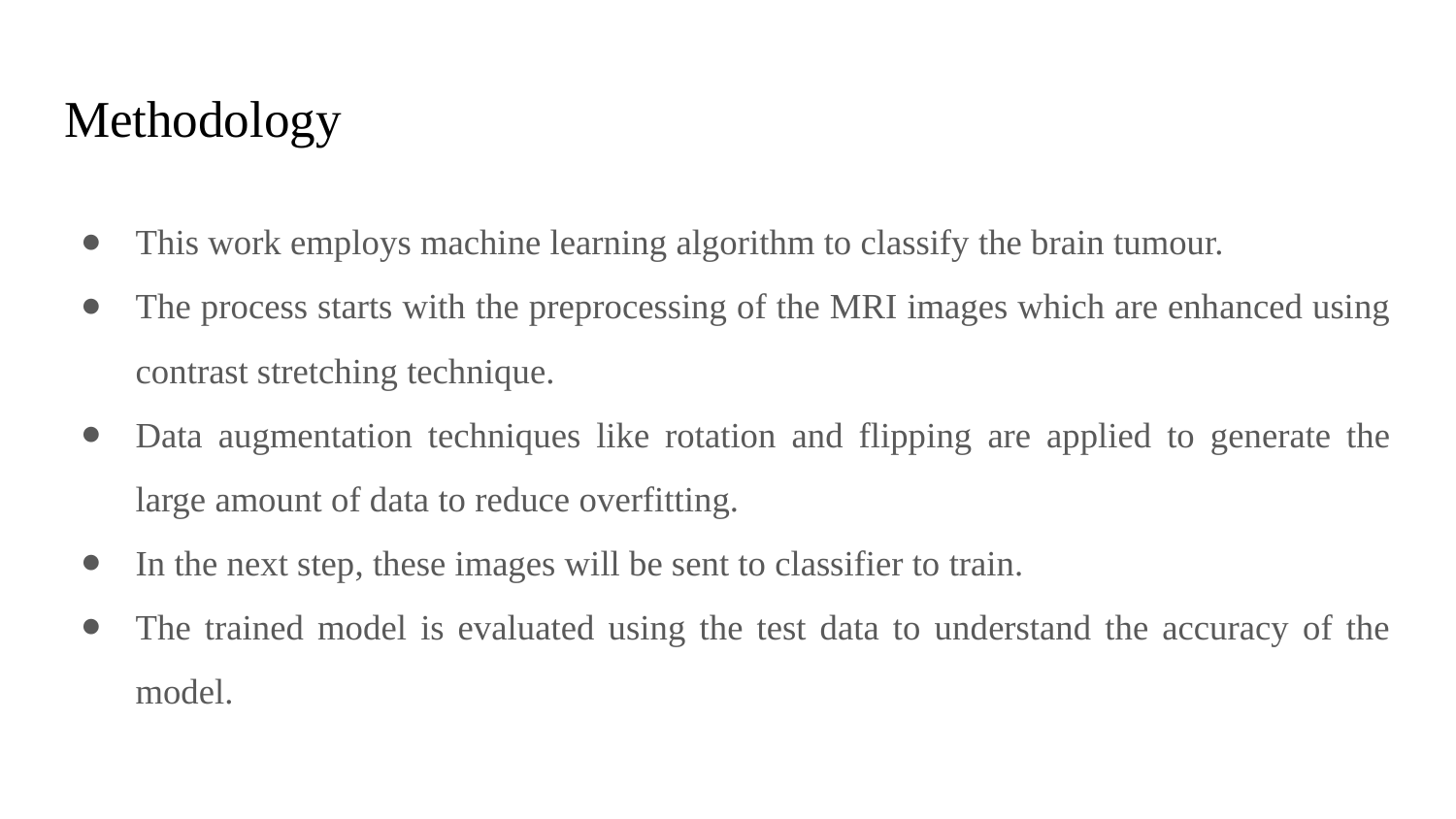

# Methodology

This work employs machine learning algorithm to classify the brain tumour.
The process starts with the preprocessing of the MRI images which are enhanced using contrast stretching technique.
Data augmentation techniques like rotation and flipping are applied to generate the large amount of data to reduce overfitting.
In the next step, these images will be sent to classifier to train.
The trained model is evaluated using the test data to understand the accuracy of the model.